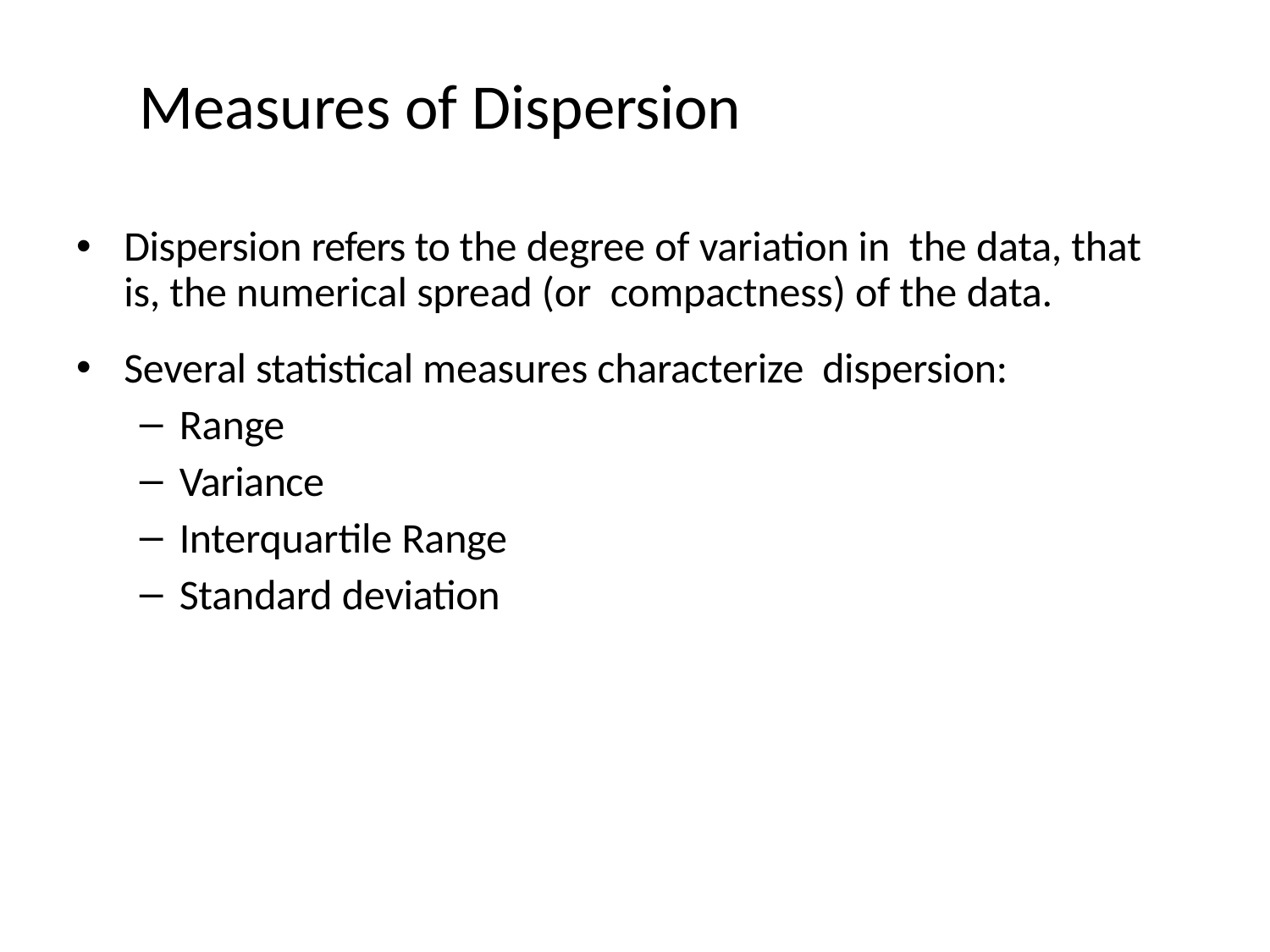

# Measures of Dispersion
Dispersion refers to the degree of variation in  the data, that is, the numerical spread (or  compactness) of the data.
Several statistical measures characterize  dispersion:
Range
Variance
Interquartile Range
Standard deviation